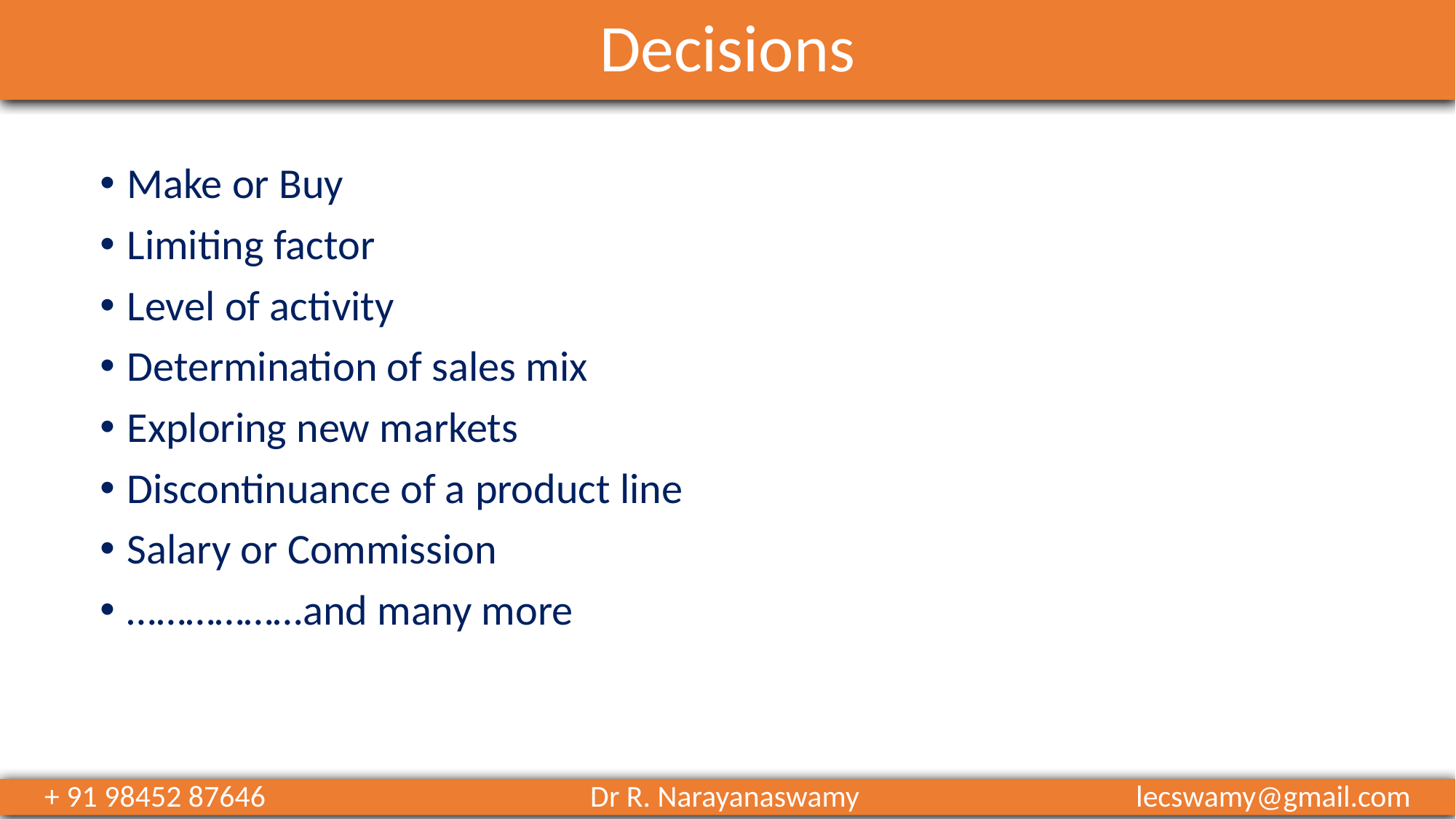

# Decisions
Make or Buy
Limiting factor
Level of activity
Determination of sales mix
Exploring new markets
Discontinuance of a product line
Salary or Commission
………………and many more
+ 91 98452 87646 			Dr R. Narayanaswamy 			lecswamy@gmail.com